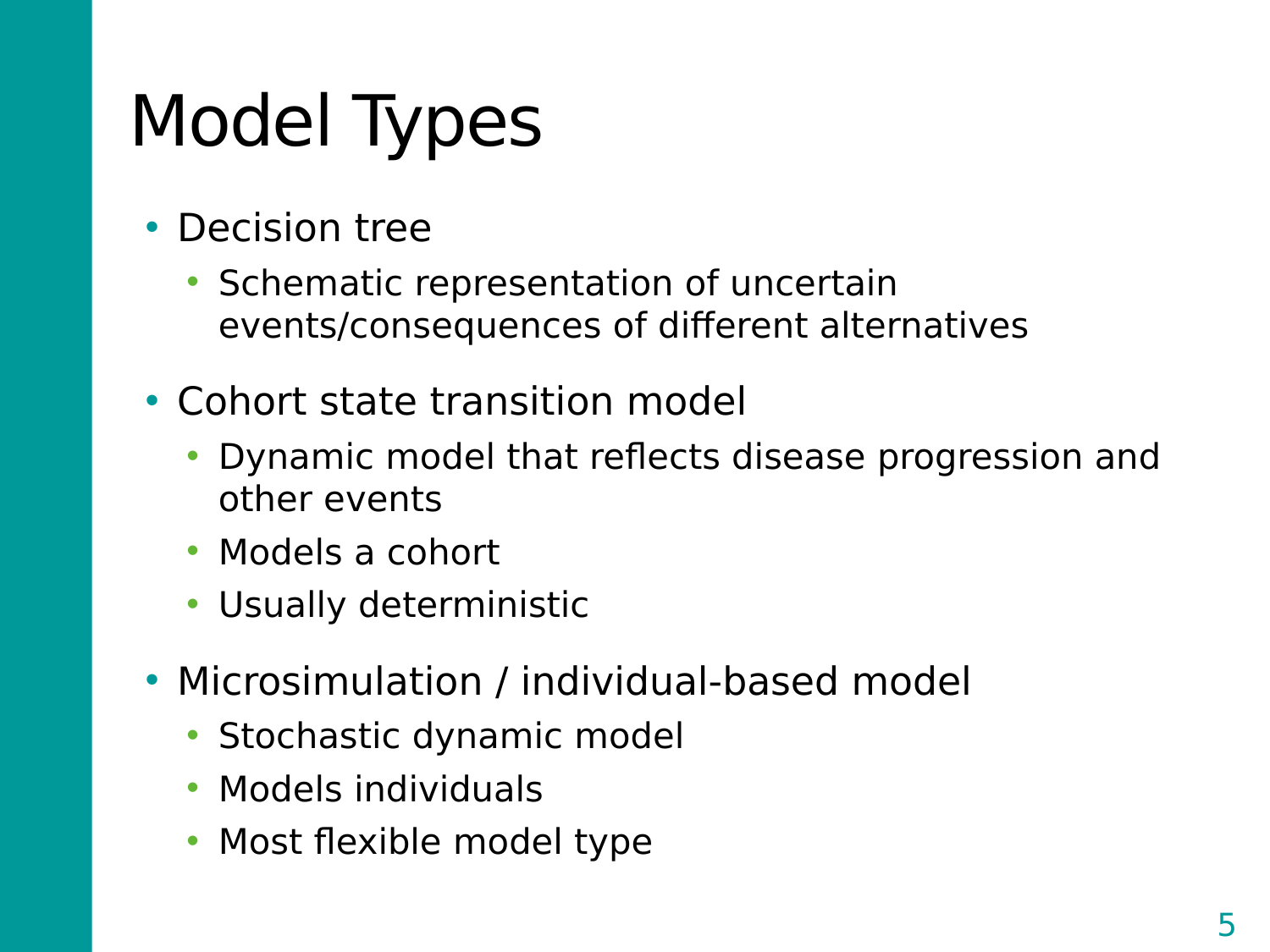

# Model Types
Decision tree
Schematic representation of uncertain events/consequences of different alternatives
Cohort state transition model
Dynamic model that reflects disease progression and other events
Models a cohort
Usually deterministic
Microsimulation / individual-based model
Stochastic dynamic model
Models individuals
Most flexible model type
5